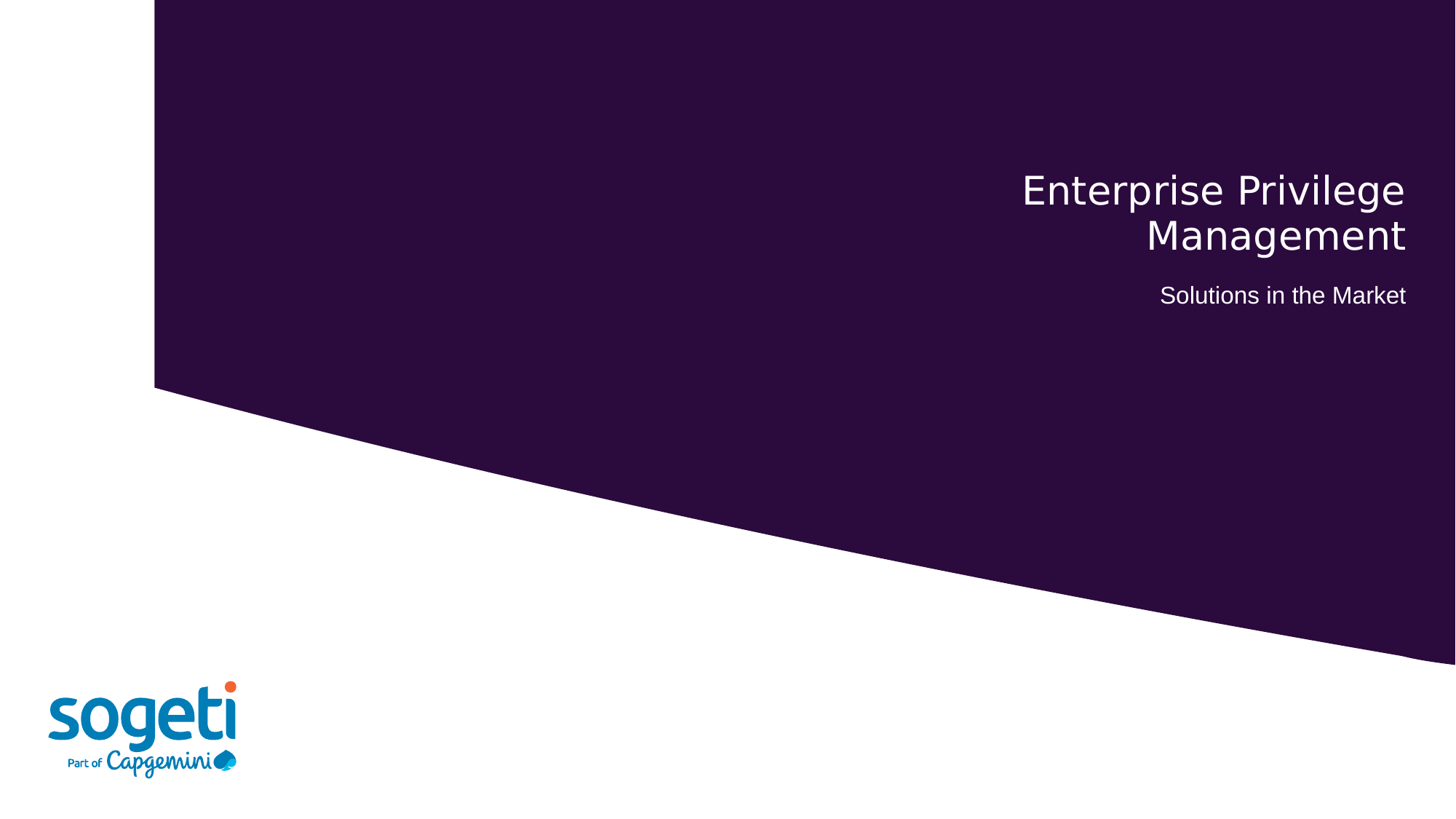

# Enterprise Privilege Management
Solutions in the Market